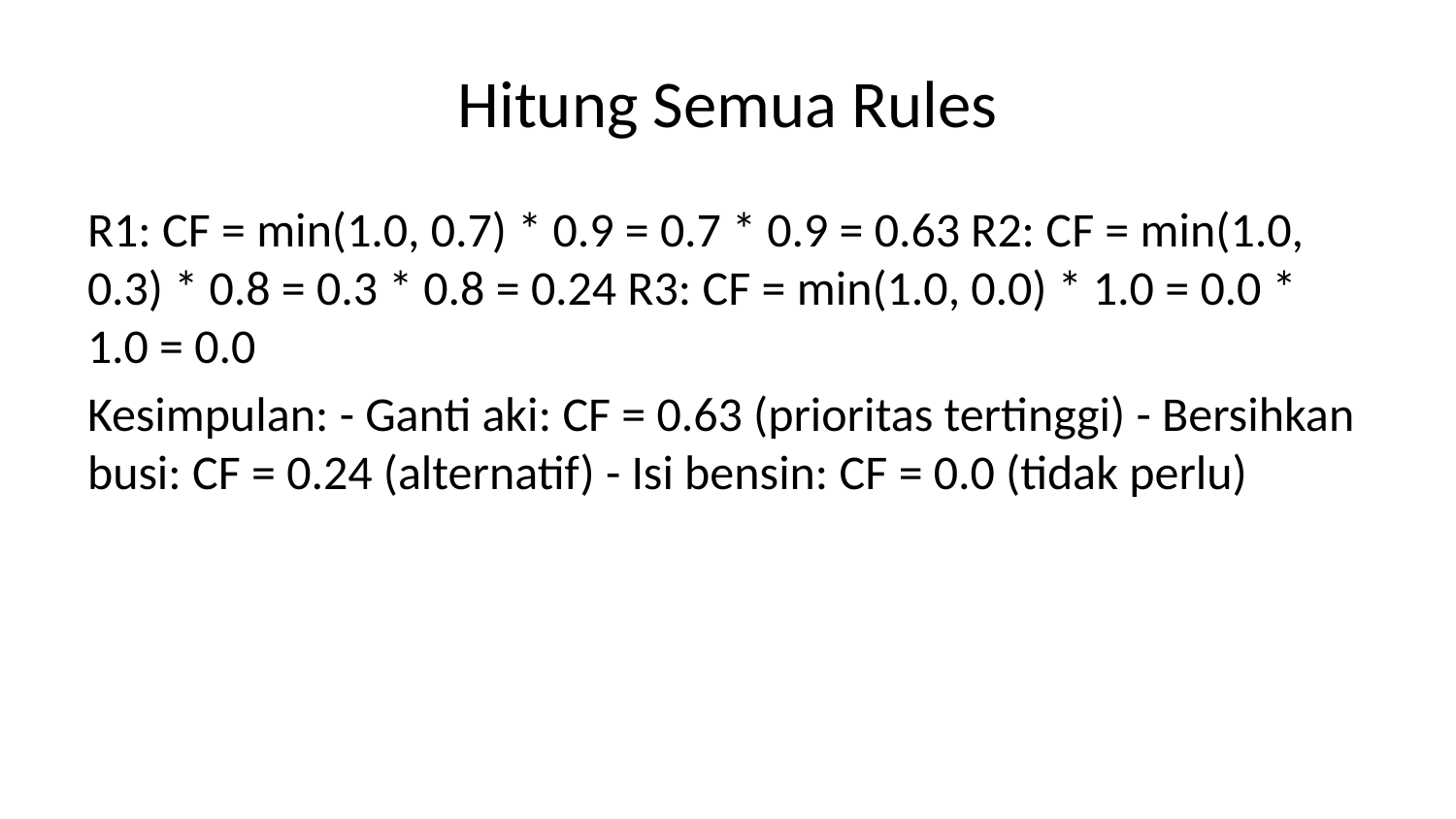

# Hitung Semua Rules
R1: CF = min(1.0, 0.7) * 0.9 = 0.7 * 0.9 = 0.63 R2: CF = min(1.0, 0.3) * 0.8 = 0.3 * 0.8 = 0.24 R3: CF = min(1.0, 0.0) * 1.0 = 0.0 * 1.0 = 0.0
Kesimpulan: - Ganti aki: CF = 0.63 (prioritas tertinggi) - Bersihkan busi: CF = 0.24 (alternatif) - Isi bensin: CF = 0.0 (tidak perlu)